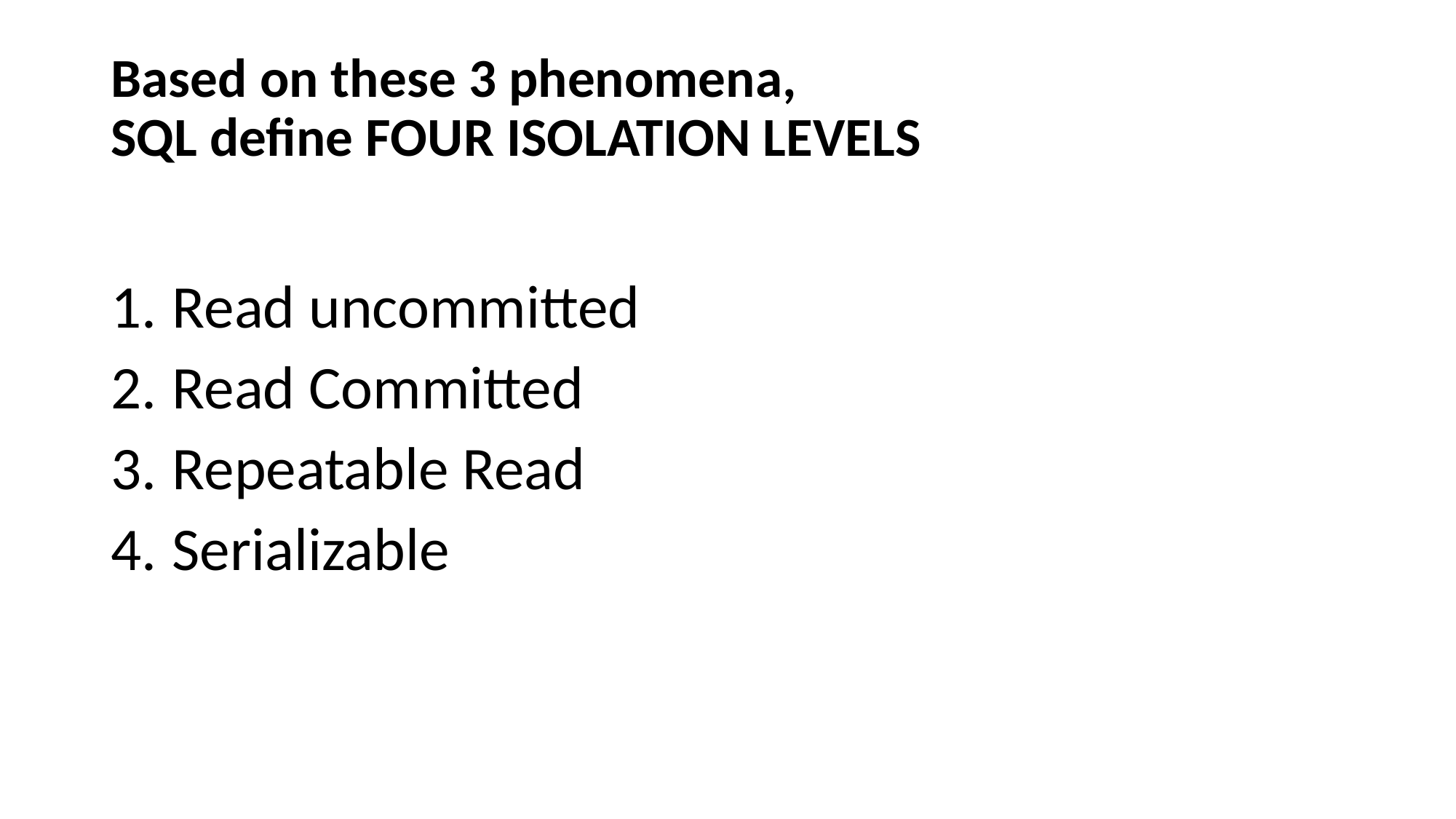

# Based on these 3 phenomena, SQL define FOUR ISOLATION LEVELS

Read uncommitted
Read Committed
Repeatable Read
Serializable